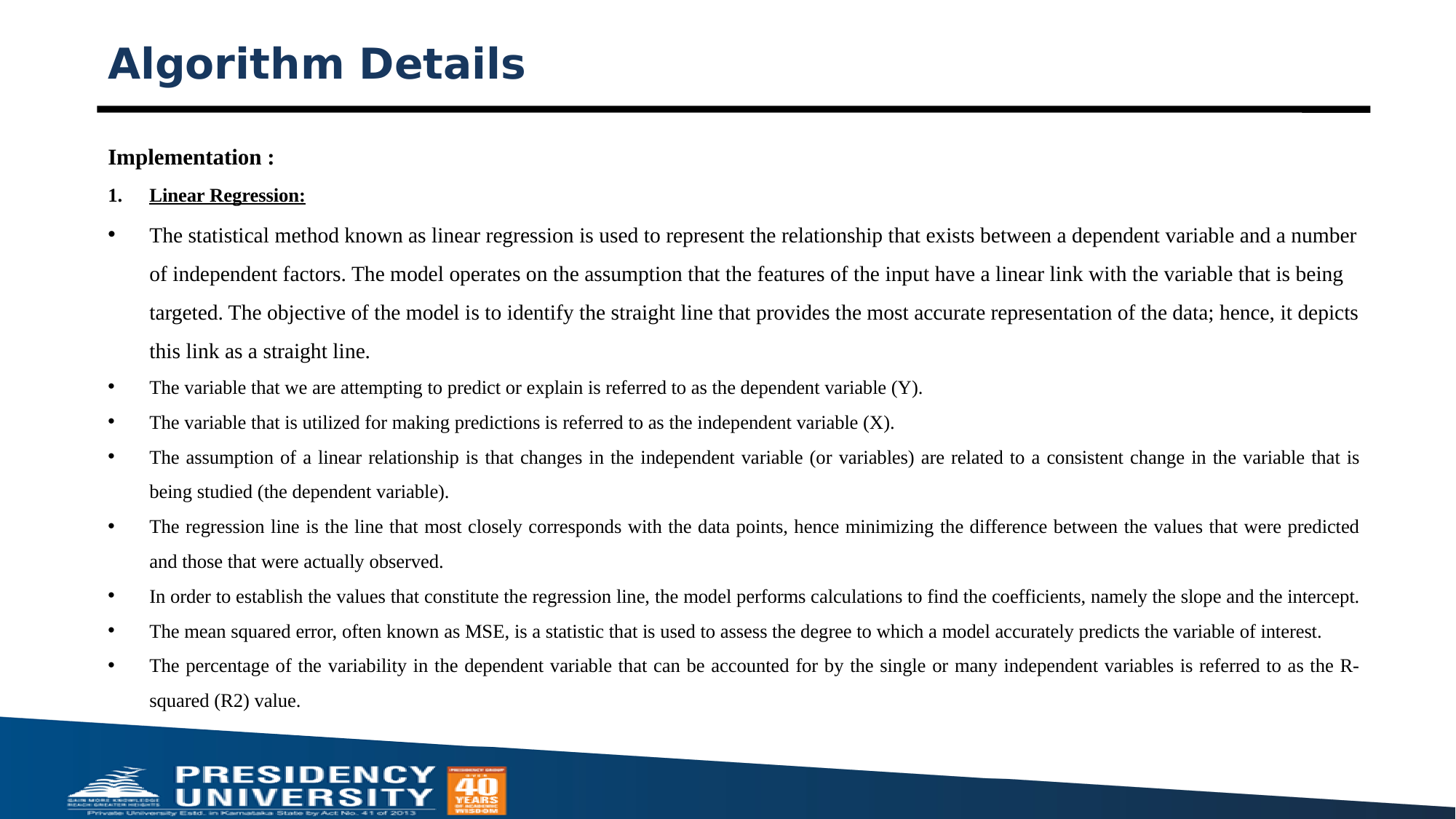

# Algorithm Details
Implementation :
Linear Regression:
The statistical method known as linear regression is used to represent the relationship that exists between a dependent variable and a number of independent factors. The model operates on the assumption that the features of the input have a linear link with the variable that is being targeted. The objective of the model is to identify the straight line that provides the most accurate representation of the data; hence, it depicts this link as a straight line.
The variable that we are attempting to predict or explain is referred to as the dependent variable (Y).
The variable that is utilized for making predictions is referred to as the independent variable (X).
The assumption of a linear relationship is that changes in the independent variable (or variables) are related to a consistent change in the variable that is being studied (the dependent variable).
The regression line is the line that most closely corresponds with the data points, hence minimizing the difference between the values that were predicted and those that were actually observed.
In order to establish the values that constitute the regression line, the model performs calculations to find the coefficients, namely the slope and the intercept.
The mean squared error, often known as MSE, is a statistic that is used to assess the degree to which a model accurately predicts the variable of interest.
The percentage of the variability in the dependent variable that can be accounted for by the single or many independent variables is referred to as the R-squared (R2) value.